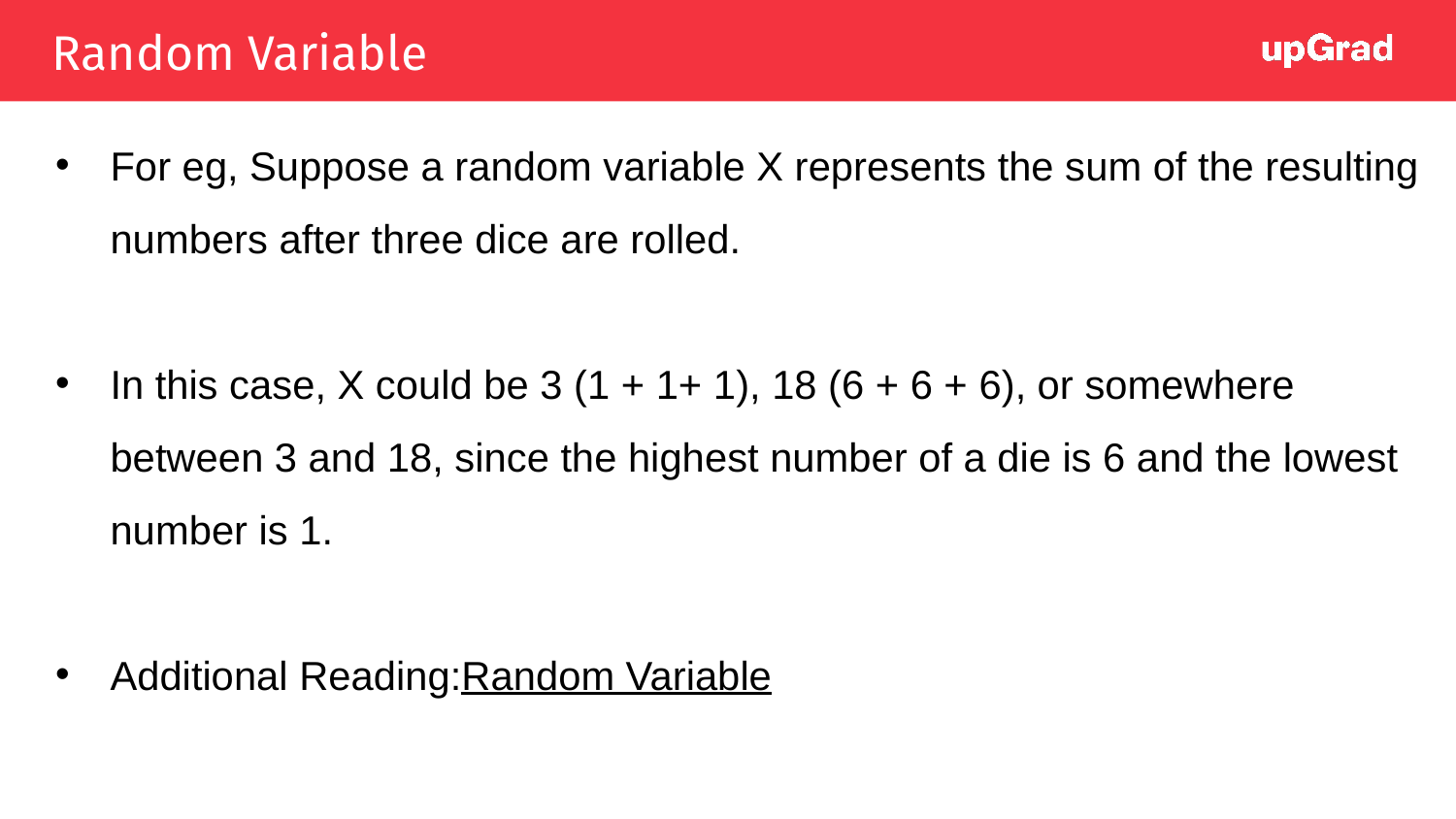

Random Variable

For eg, Suppose a random variable X represents the sum of the resulting numbers after three dice are rolled.

In this case, X could be 3 (1 + 1+ 1), 18 (6 + 6 + 6), or somewhere between 3 and 18, since the highest number of a die is 6 and the lowest number is 1.

Additional Reading:Random Variable